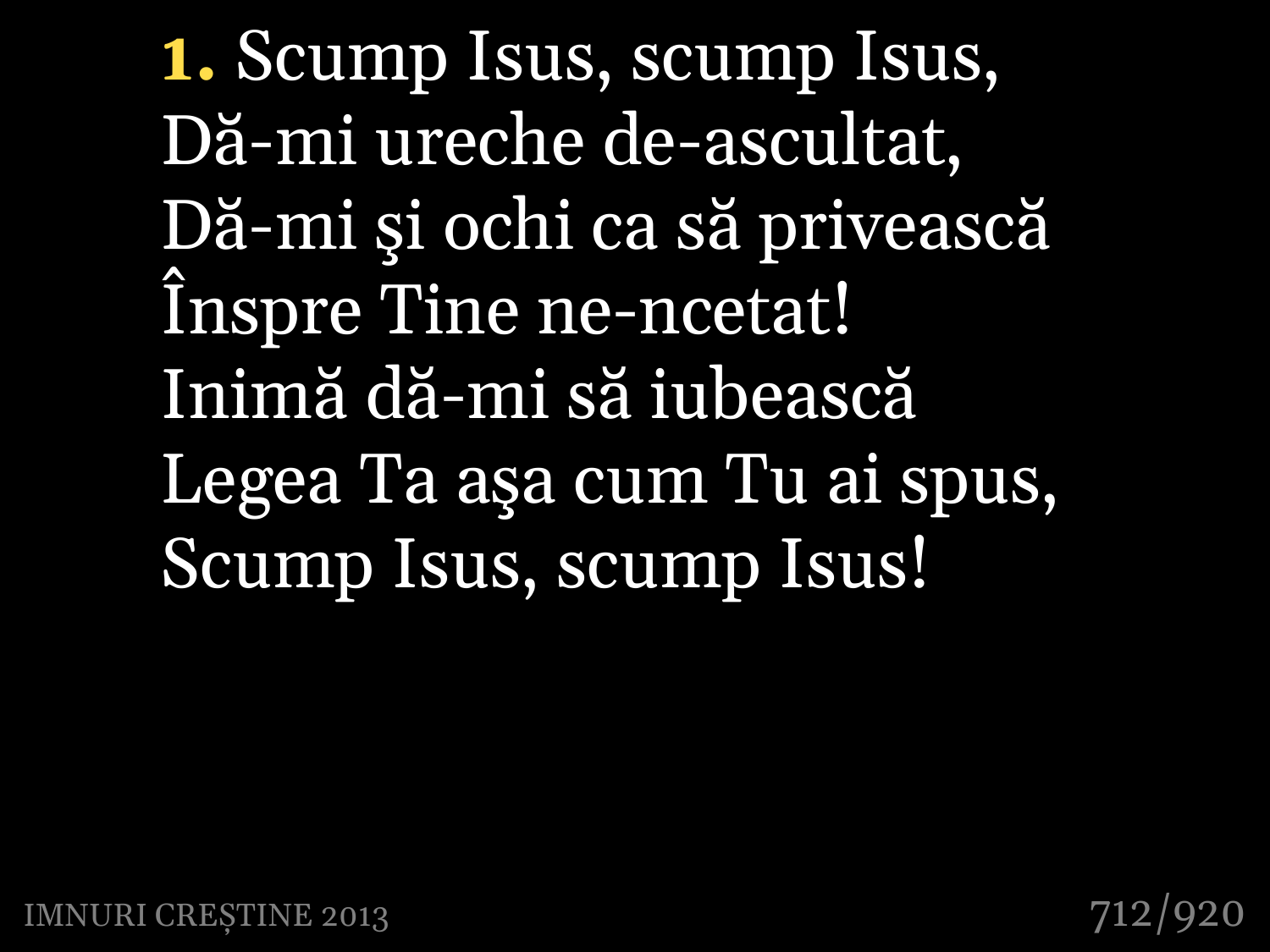

1. Scump Isus, scump Isus,
Dă-mi ureche de-ascultat,
Dă-mi şi ochi ca să privească
Înspre Tine ne-ncetat!
Inimă dă-mi să iubească
Legea Ta aşa cum Tu ai spus,
Scump Isus, scump Isus!
712/920
IMNURI CREȘTINE 2013